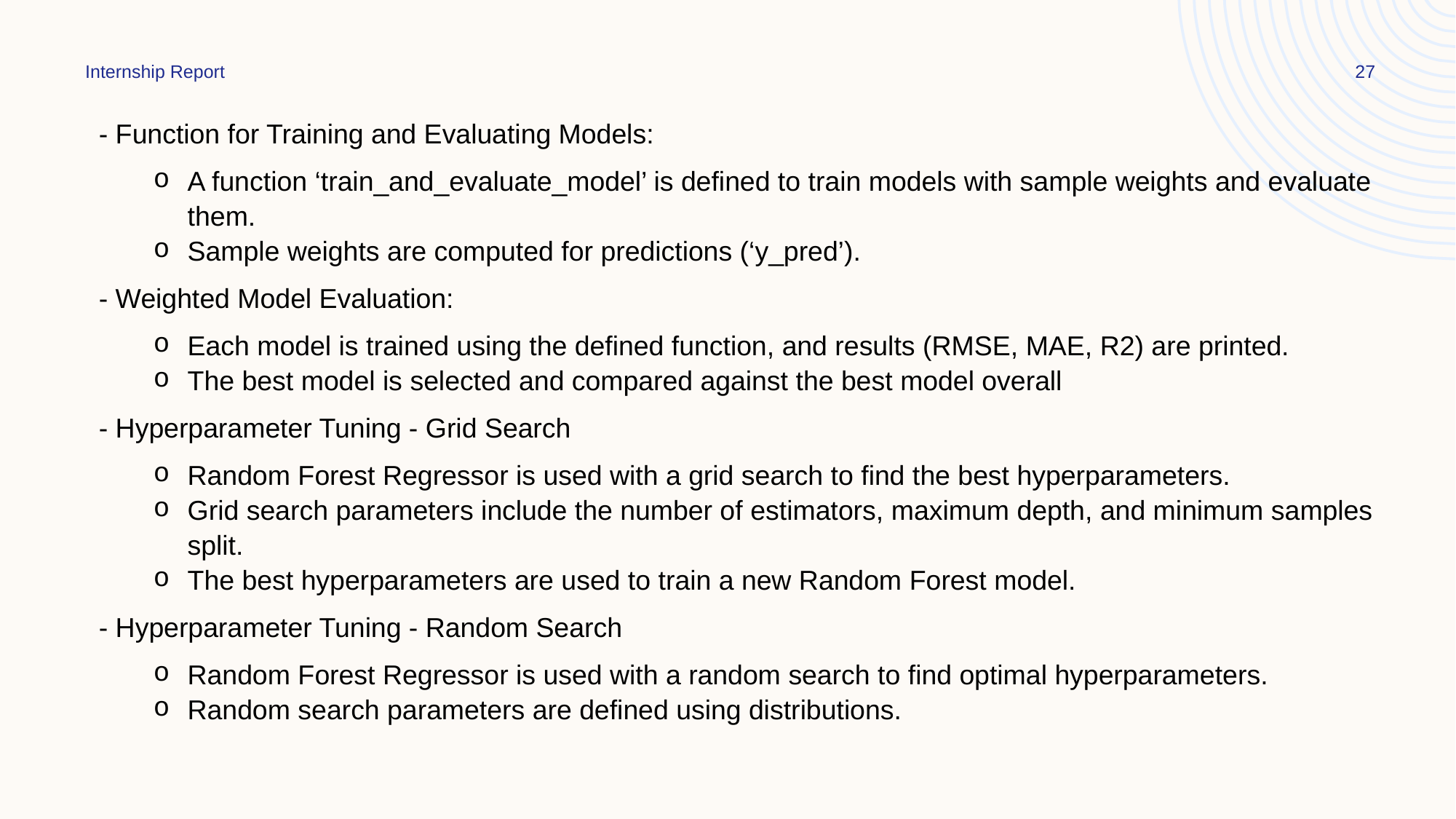

Internship Report
27
- Function for Training and Evaluating Models:
A function ‘train_and_evaluate_model’ is defined to train models with sample weights and evaluate them.
Sample weights are computed for predictions (‘y_pred’).
- Weighted Model Evaluation:
Each model is trained using the defined function, and results (RMSE, MAE, R2) are printed.
The best model is selected and compared against the best model overall
- Hyperparameter Tuning - Grid Search
Random Forest Regressor is used with a grid search to find the best hyperparameters.
Grid search parameters include the number of estimators, maximum depth, and minimum samples split.
The best hyperparameters are used to train a new Random Forest model.
- Hyperparameter Tuning - Random Search
Random Forest Regressor is used with a random search to find optimal hyperparameters.
Random search parameters are defined using distributions.